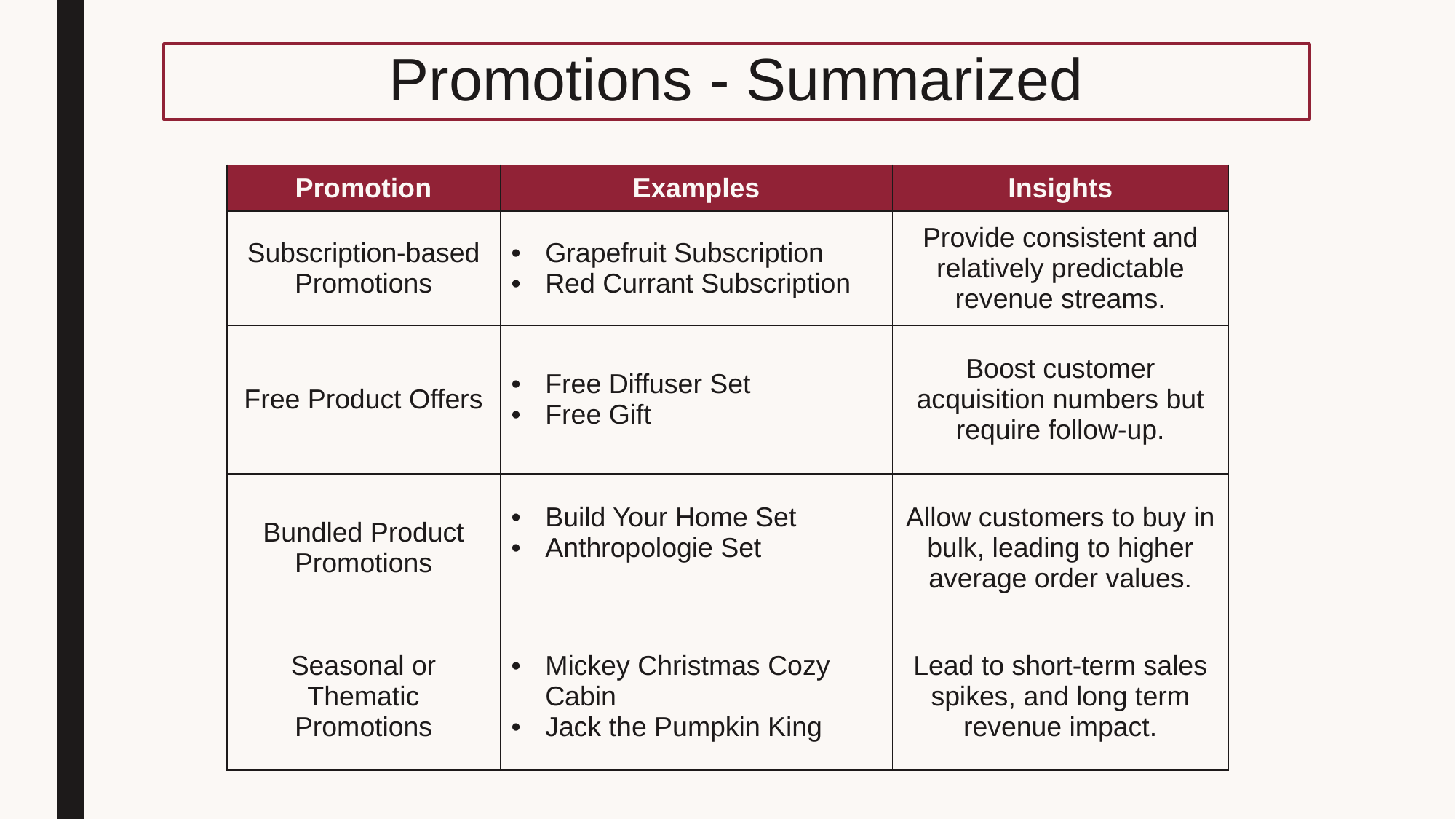

# Promotions - Summarized
| Promotion | Examples | Insights |
| --- | --- | --- |
| Subscription-based Promotions | Grapefruit Subscription Red Currant Subscription | Provide consistent and relatively predictable revenue streams. |
| Free Product Offers | Free Diffuser Set Free Gift | Boost customer acquisition numbers but require follow-up. |
| Bundled Product Promotions | Build Your Home Set Anthropologie Set | Allow customers to buy in bulk, leading to higher average order values. |
| Seasonal or Thematic Promotions | Mickey Christmas Cozy Cabin Jack the Pumpkin King | Lead to short-term sales spikes, and long term revenue impact. |